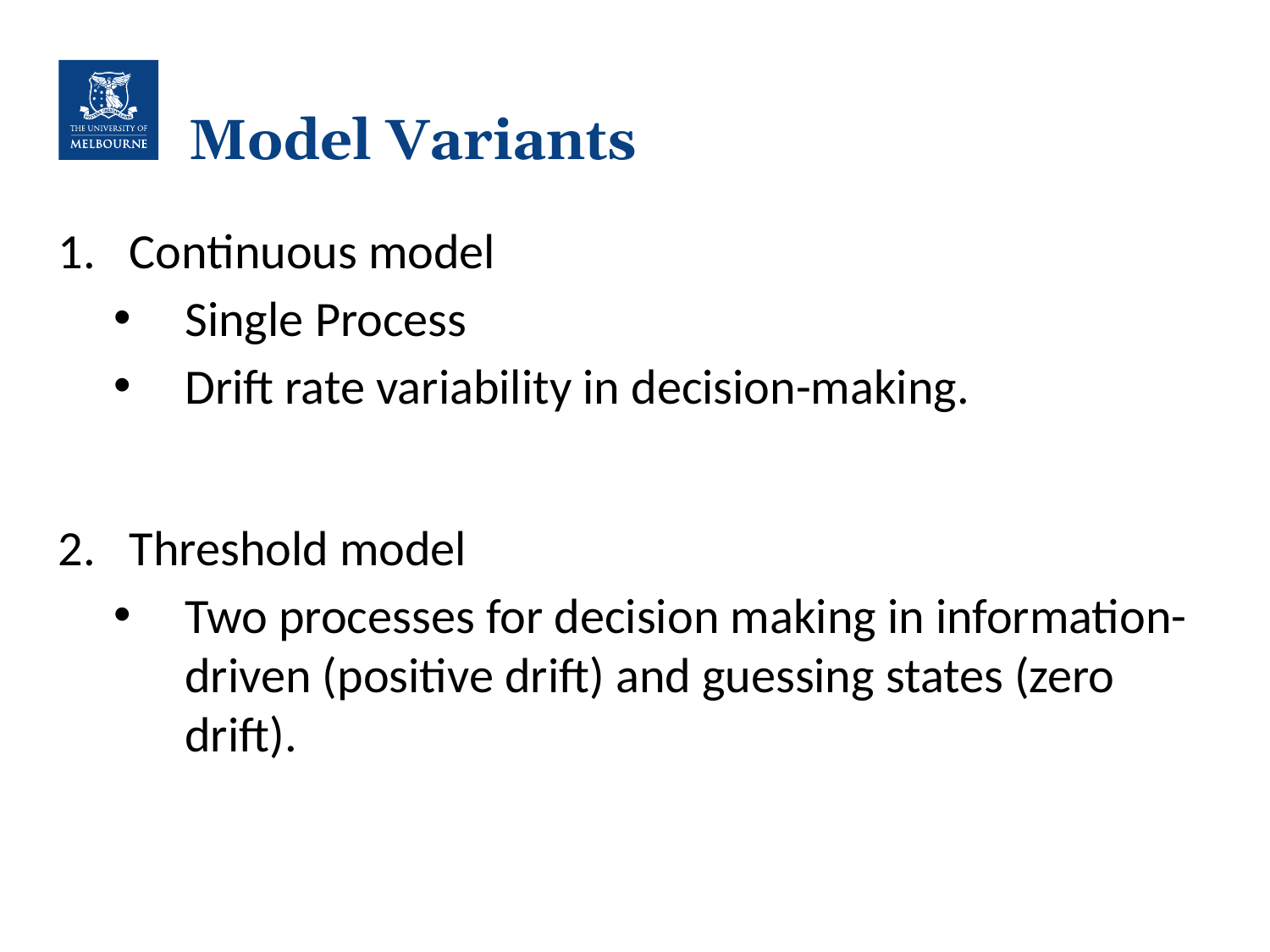

# Model Variants
Continuous model
Single Process
Drift rate variability in decision-making.

Threshold model
Two processes for decision making in information-driven (positive drift) and guessing states (zero drift).